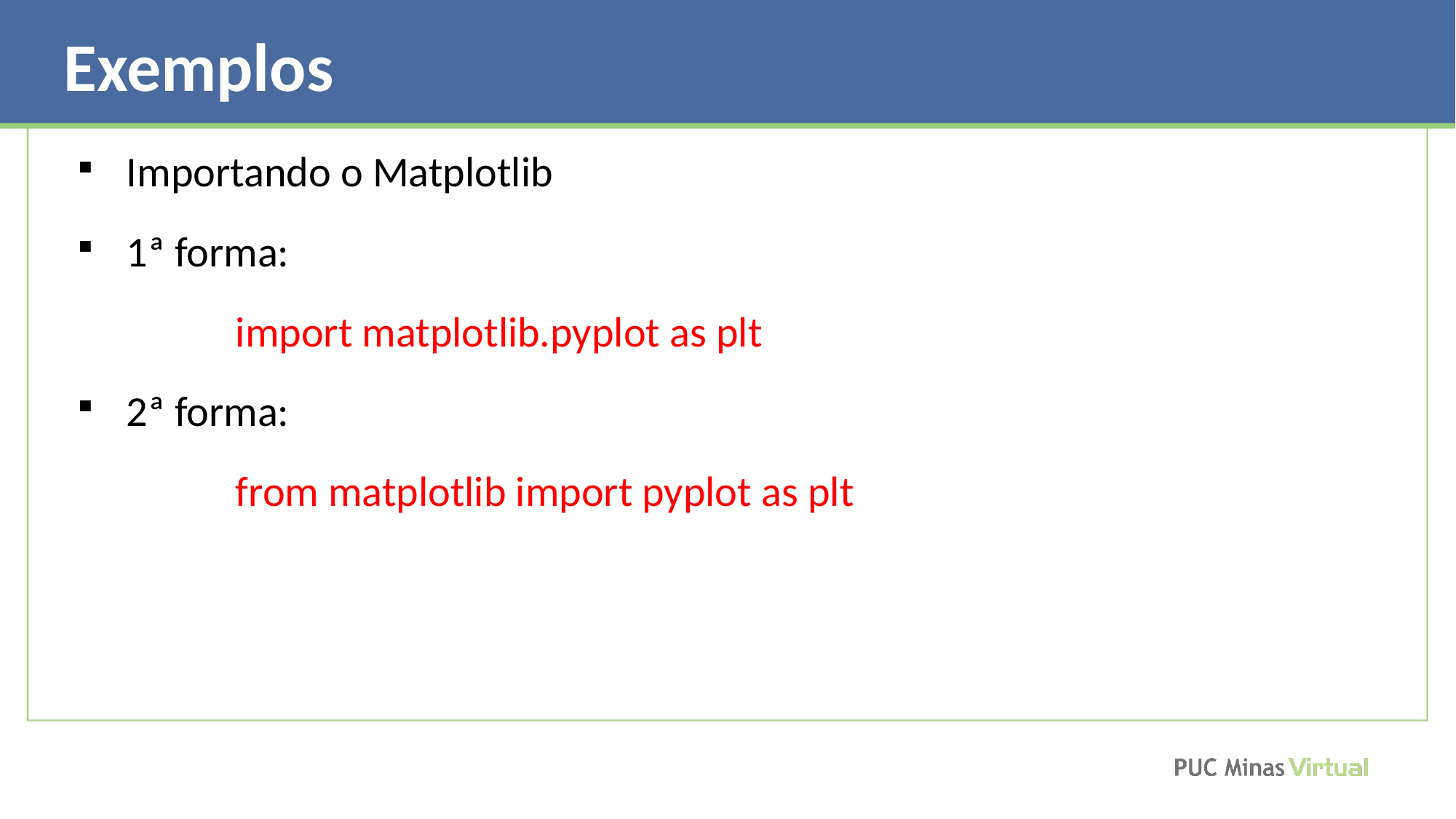

Exemplos
Importando o Matplotlib
1ª forma:
	import matplotlib.pyplot as plt
2ª forma:
	from matplotlib import pyplot as plt